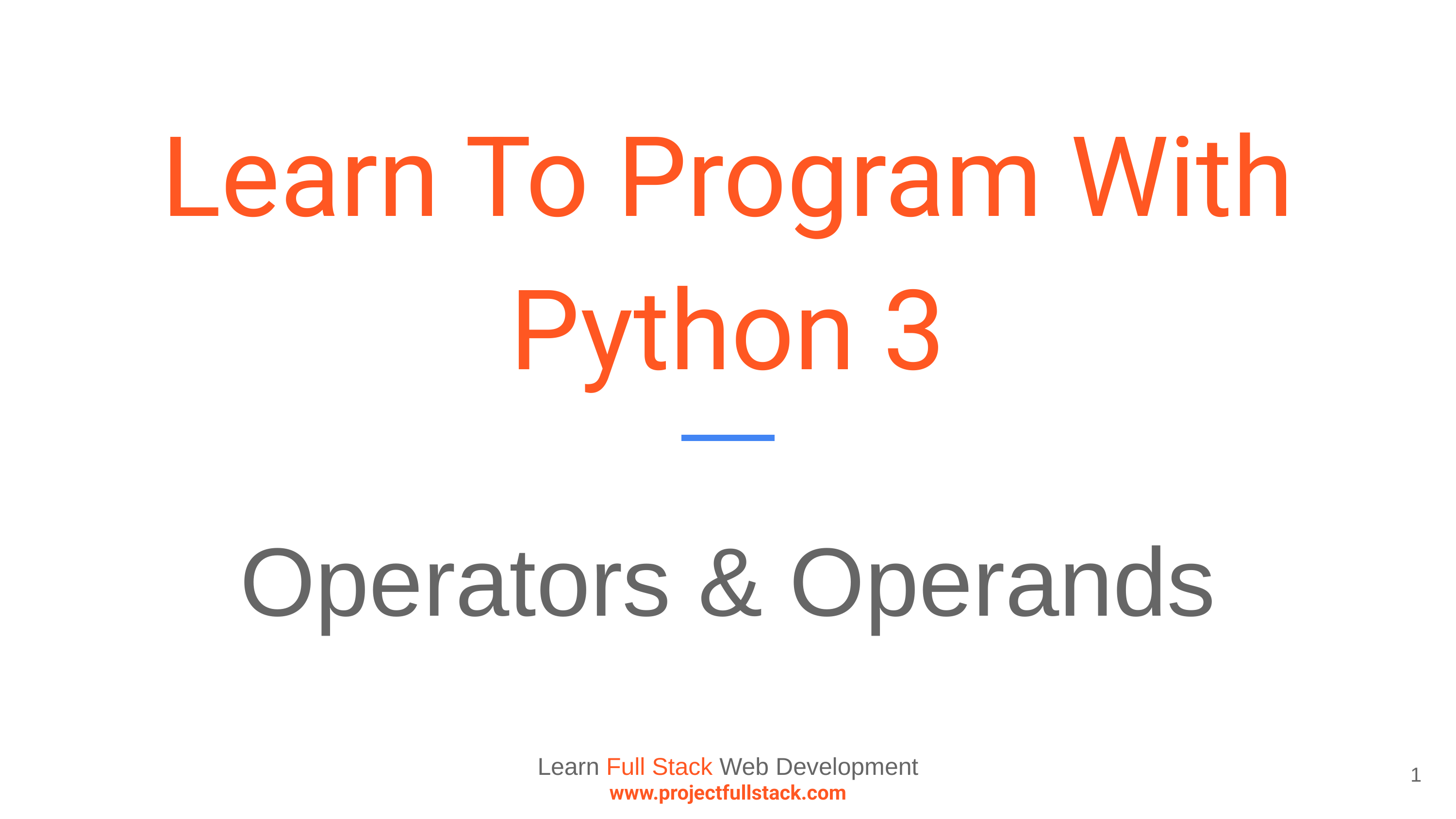

# Learn To Program With Python 3
Operators & Operands
Learn Full Stack Web Development
www.projectfullstack.com
1